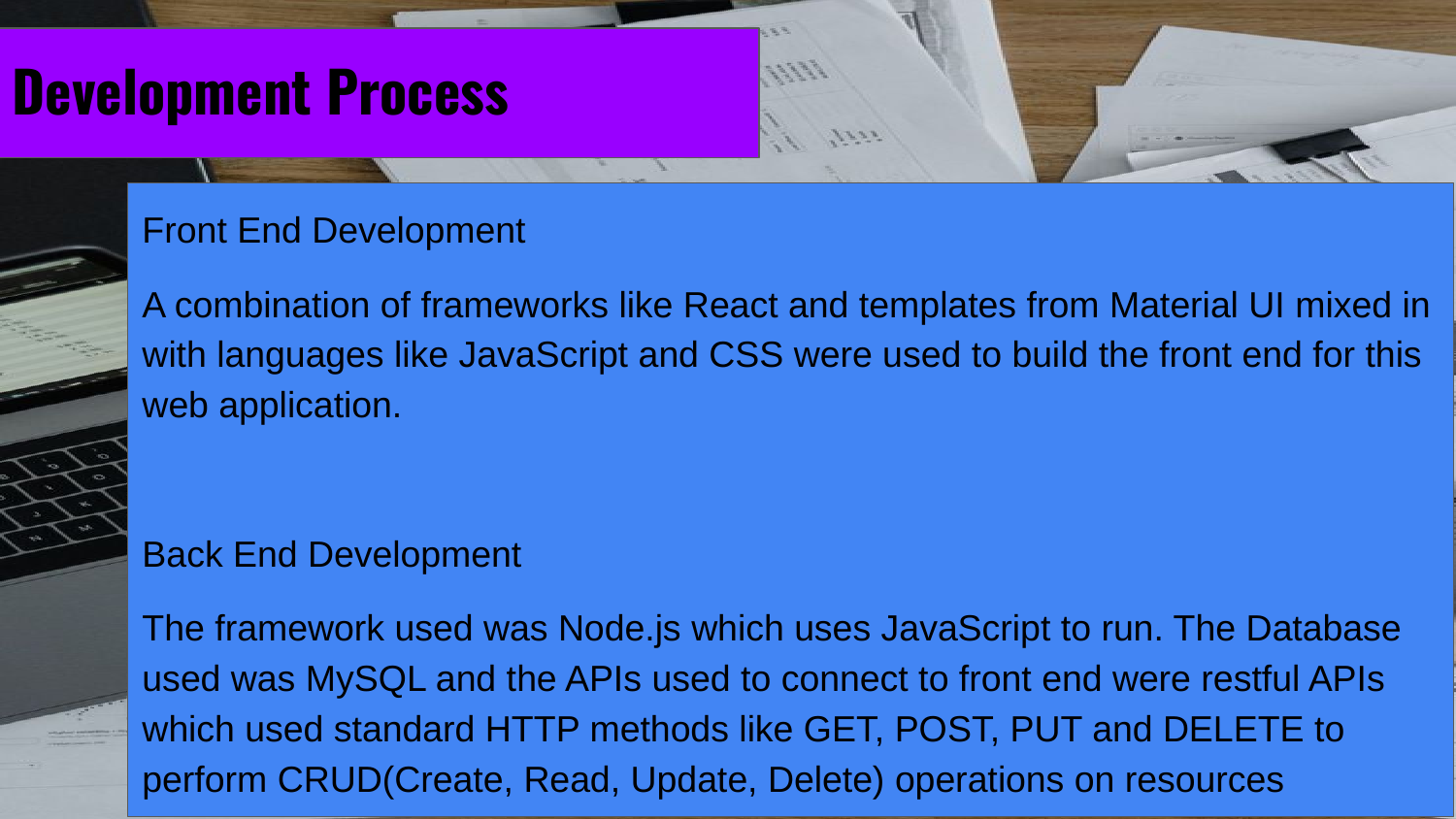

Development Process
#
Front End Development
A combination of frameworks like React and templates from Material UI mixed in with languages like JavaScript and CSS were used to build the front end for this web application.

Back End Development
The framework used was Node.js which uses JavaScript to run. The Database used was MySQL and the APIs used to connect to front end were restful APIs which used standard HTTP methods like GET, POST, PUT and DELETE to perform CRUD(Create, Read, Update, Delete) operations on resources
.